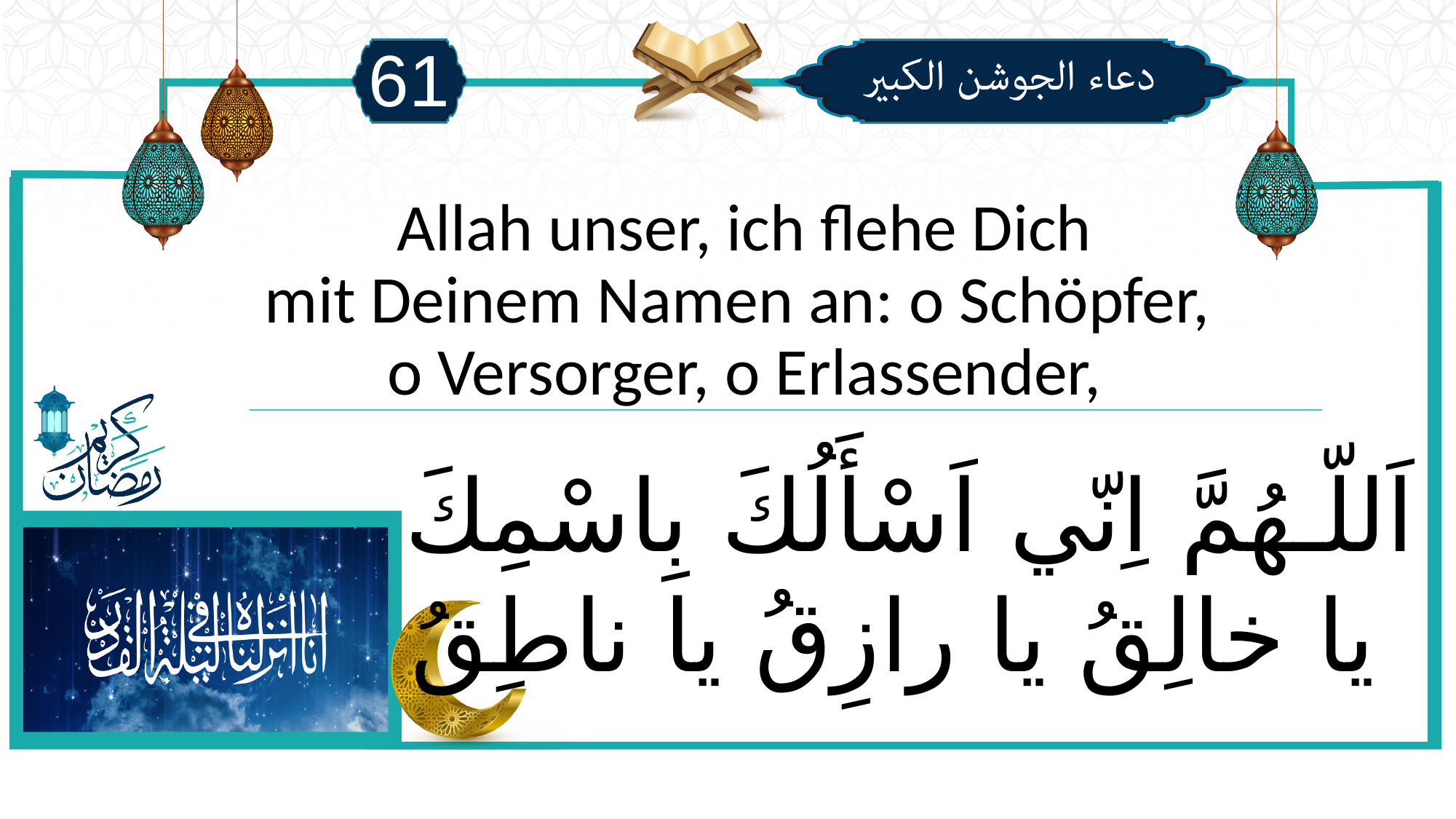

61
Allah unser, ich flehe Dich
mit Deinem Namen an: o Schöpfer,
o Versorger, o Erlassender,
اَللّـهُمَّ اِنّي اَسْأَلُكَ بِاسْمِكَ
يا خالِقُ يا رازِقُ يا ناطِقُ